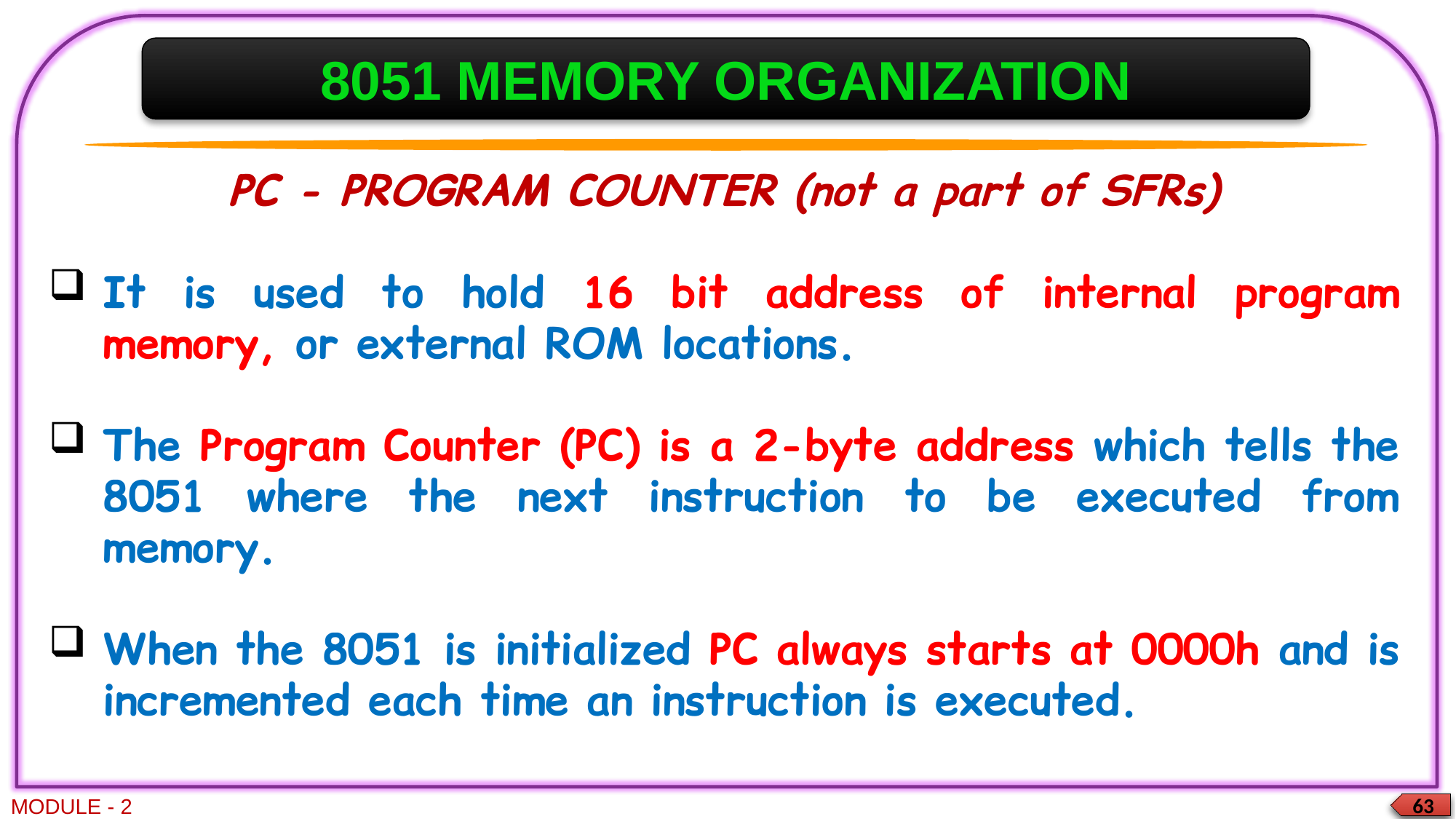

8051 MEMORY ORGANIZATION

PC - PROGRAM COUNTER (not a part of SFRs)

It is used to hold 16 bit address of internal program memory, or external ROM locations.

The Program Counter (PC) is a 2-byte address which tells the 8051 where the next instruction to be executed from memory.

When the 8051 is initialized PC always starts at 0000h and is incremented each time an instruction is executed.
MODULE - 2
63